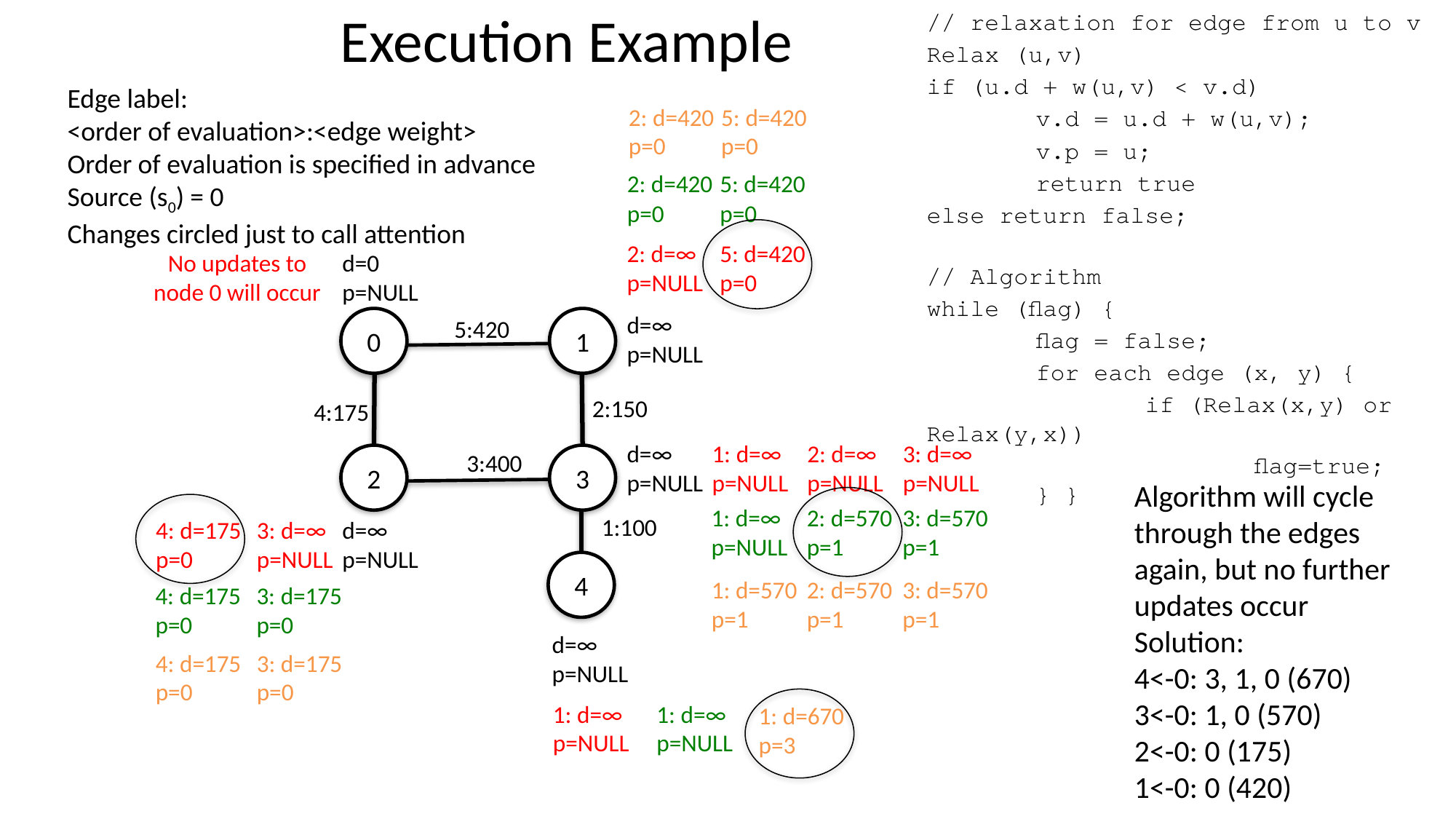

# Execution Example
// relaxation for edge from u to v
Relax (u,v)
if (u.d + w(u,v) < v.d)
	v.d = u.d + w(u,v);
	v.p = u;
	return true
else return false;

// Algorithm
while (flag) {
	flag = false;
	for each edge (x, y) {
		if (Relax(x,y) or Relax(y,x))
			flag=true;	} }
Edge label:
<order of evaluation>:<edge weight>
Order of evaluation is specified in advance
Source (s0) = 0
Changes circled just to call attention
5: d=420
p=0
2: d=420
p=0
2: d=570
p=1
2: d=420
p=0
2: d=570
p=1
5: d=420
p=0

2: d=∞
p=NULL
2: d=∞
p=NULL
5: d=420
p=0
d=0
p=NULL
No updates to
node 0 will occur
4: d=175
p=0
d=∞
p=NULL
0
1
5:420
2:150
4:175
1: d=∞
p=NULL
1: d=∞
p=NULL
d=∞
p=NULL
3: d=∞
p=NULL
3: d=∞
p=NULL
3:400
2
3
Algorithm will cycle through the edges again, but no further updates occur
Solution:
4<-0: 3, 1, 0 (670)
3<-0: 1, 0 (570)
2<-0: 0 (175)
1<-0: 0 (420)

3: d=570
p=1
3: d=175
p=0
1: d=∞
p=NULL
1: d=∞
p=NULL
1:100
d=∞
p=NULL
4
3: d=570
p=1
3: d=175
p=0
1: d=570
p=1
1: d=670
p=3
4: d=175
p=0
d=∞
p=NULL
4: d=175
p=0